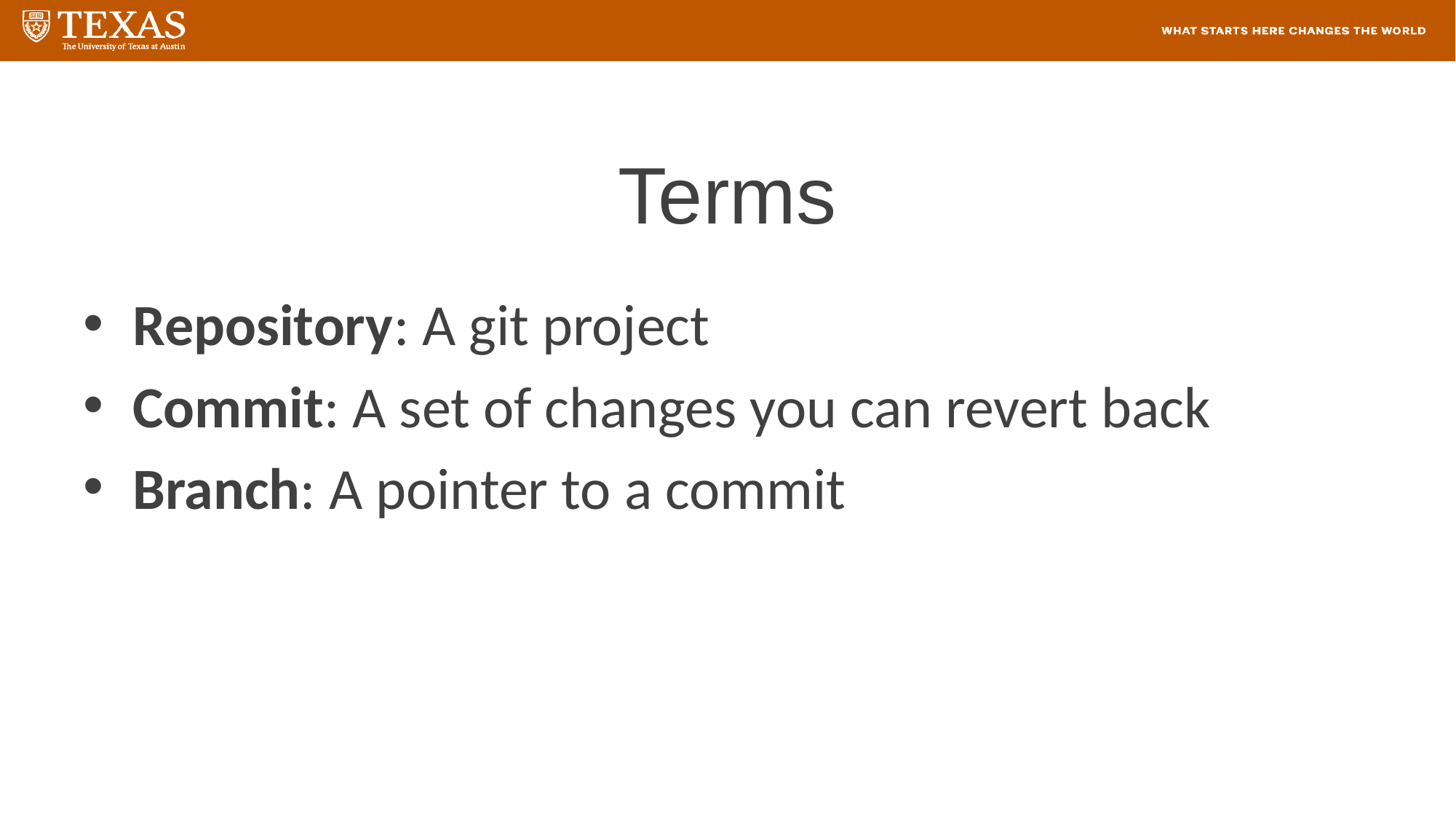

# Terms
Repository: A git project
Commit: A set of changes you can revert back
Branch: A pointer to a commit